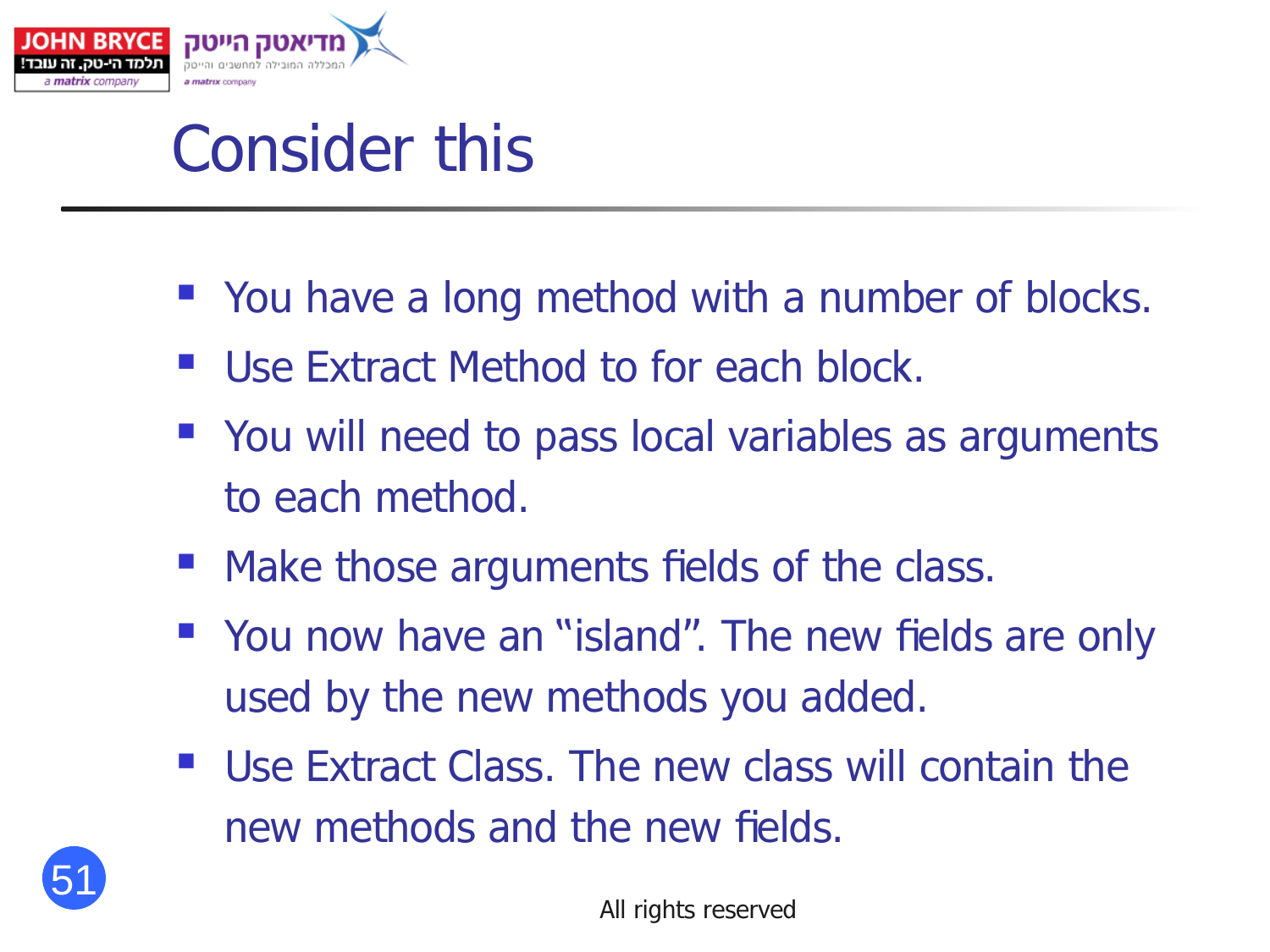

# Consider this
You have a long method with a number of blocks.
Use Extract Method to for each block.
You will need to pass local variables as arguments to each method.
Make those arguments fields of the class.
You now have an “island”. The new fields are only used by the new methods you added.
Use Extract Class. The new class will contain the  new methods and the new fields.

All rights reserved